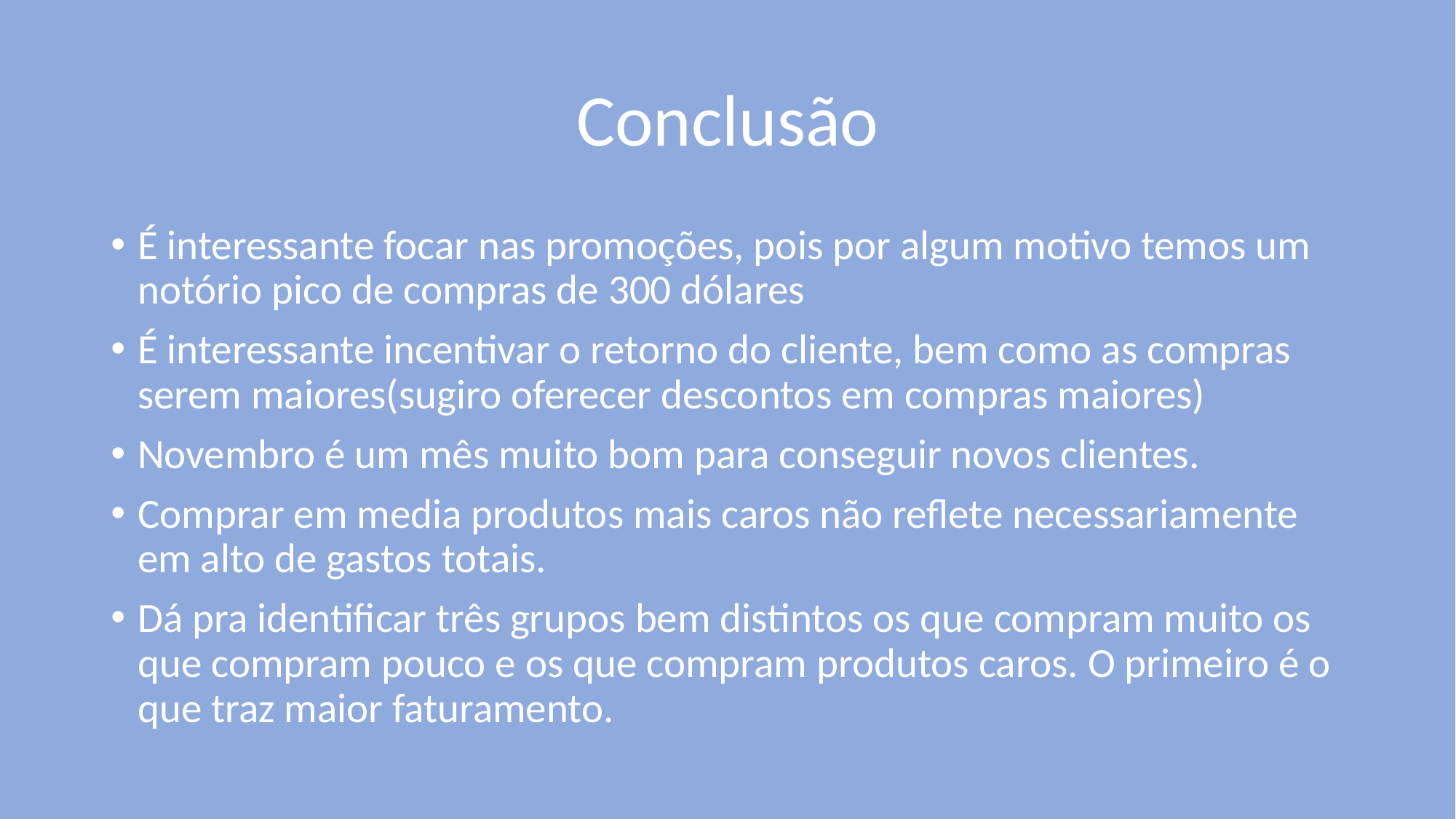

# Conclusão
É interessante focar nas promoções, pois por algum motivo temos um notório pico de compras de 300 dólares
É interessante incentivar o retorno do cliente, bem como as compras serem maiores(sugiro oferecer descontos em compras maiores)
Novembro é um mês muito bom para conseguir novos clientes.
Comprar em media produtos mais caros não reflete necessariamente em alto de gastos totais.
Dá pra identificar três grupos bem distintos os que compram muito os que compram pouco e os que compram produtos caros. O primeiro é o que traz maior faturamento.